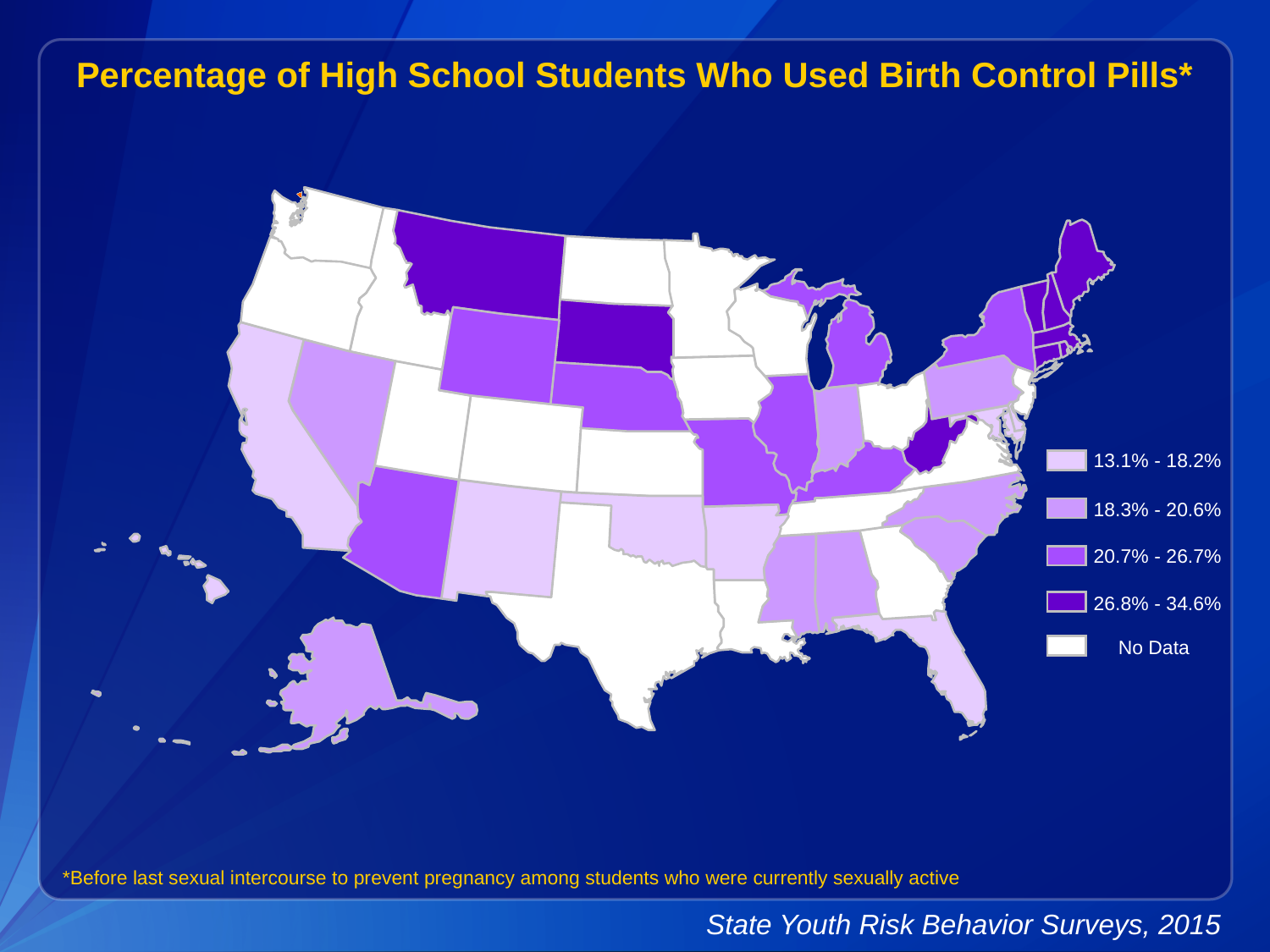

Percentage of High School Students Who Used Birth Control Pills*

13.1% - 18.2%

18.3% - 20.6%

20.7% - 26.7%

26.8% - 34.6%

No Data

*Before last sexual intercourse to prevent pregnancy among students who were currently sexually active
State Youth Risk Behavior Surveys, 2015